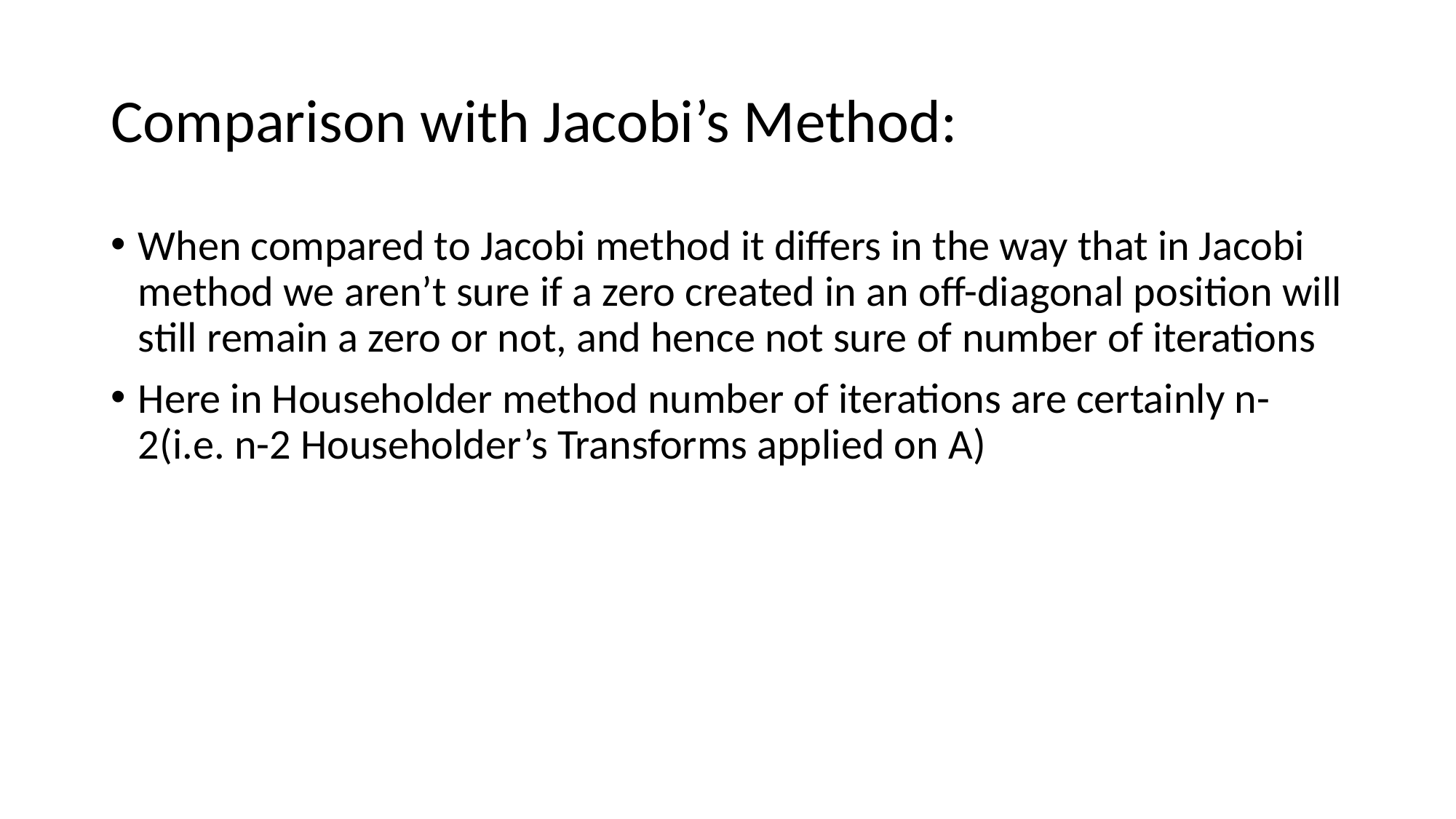

# Comparison with Jacobi’s Method:
When compared to Jacobi method it differs in the way that in Jacobi method we aren’t sure if a zero created in an off-diagonal position will still remain a zero or not, and hence not sure of number of iterations
Here in Householder method number of iterations are certainly n-2(i.e. n-2 Householder’s Transforms applied on A)